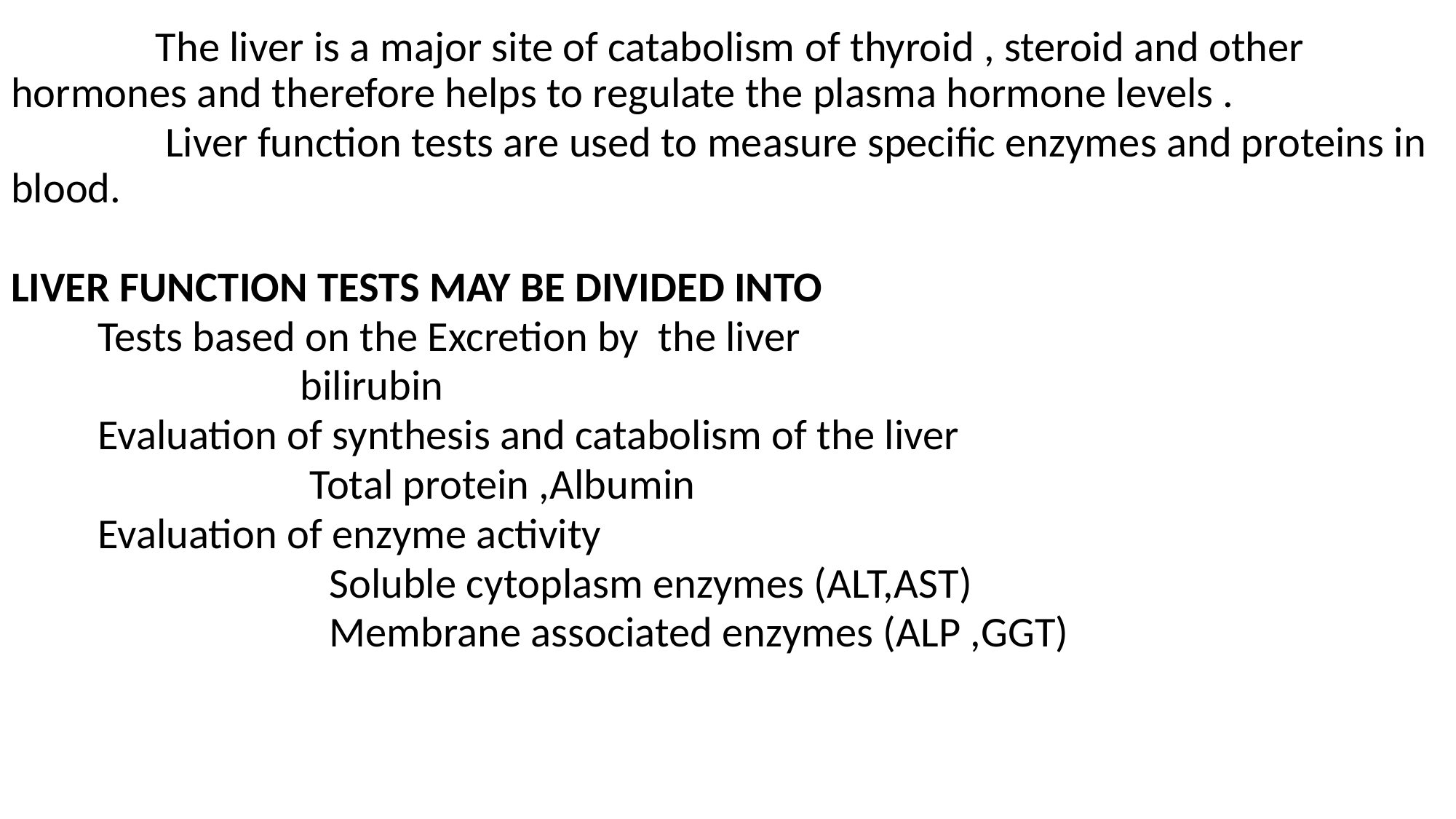

The liver is a major site of catabolism of thyroid , steroid and other hormones and therefore helps to regulate the plasma hormone levels .
                Liver function tests are used to measure specific enzymes and proteins in blood.

LIVER FUNCTION TESTS MAY BE DIVIDED INTO
         Tests based on the Excretion by  the liver
                              bilirubin
         Evaluation of synthesis and catabolism of the liver
                               Total protein ,Albumin
         Evaluation of enzyme activity
                                 Soluble cytoplasm enzymes (ALT,AST)
                                 Membrane associated enzymes (ALP ,GGT)